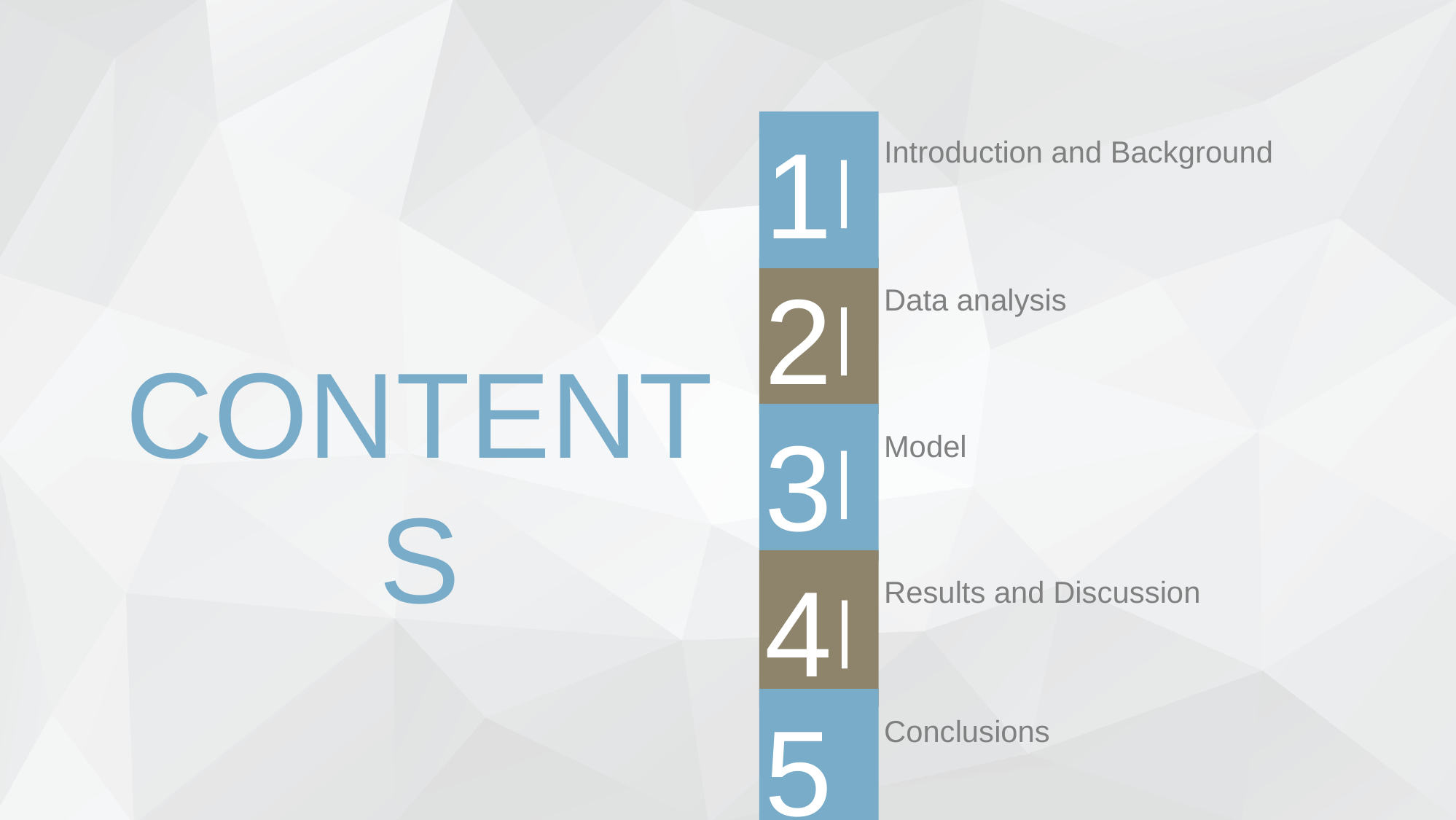

1
Introduction and Background
|
2
Data analysis
|
CONTENTS
3
Model
|
4
Results and Discussion
|
5
Conclusions